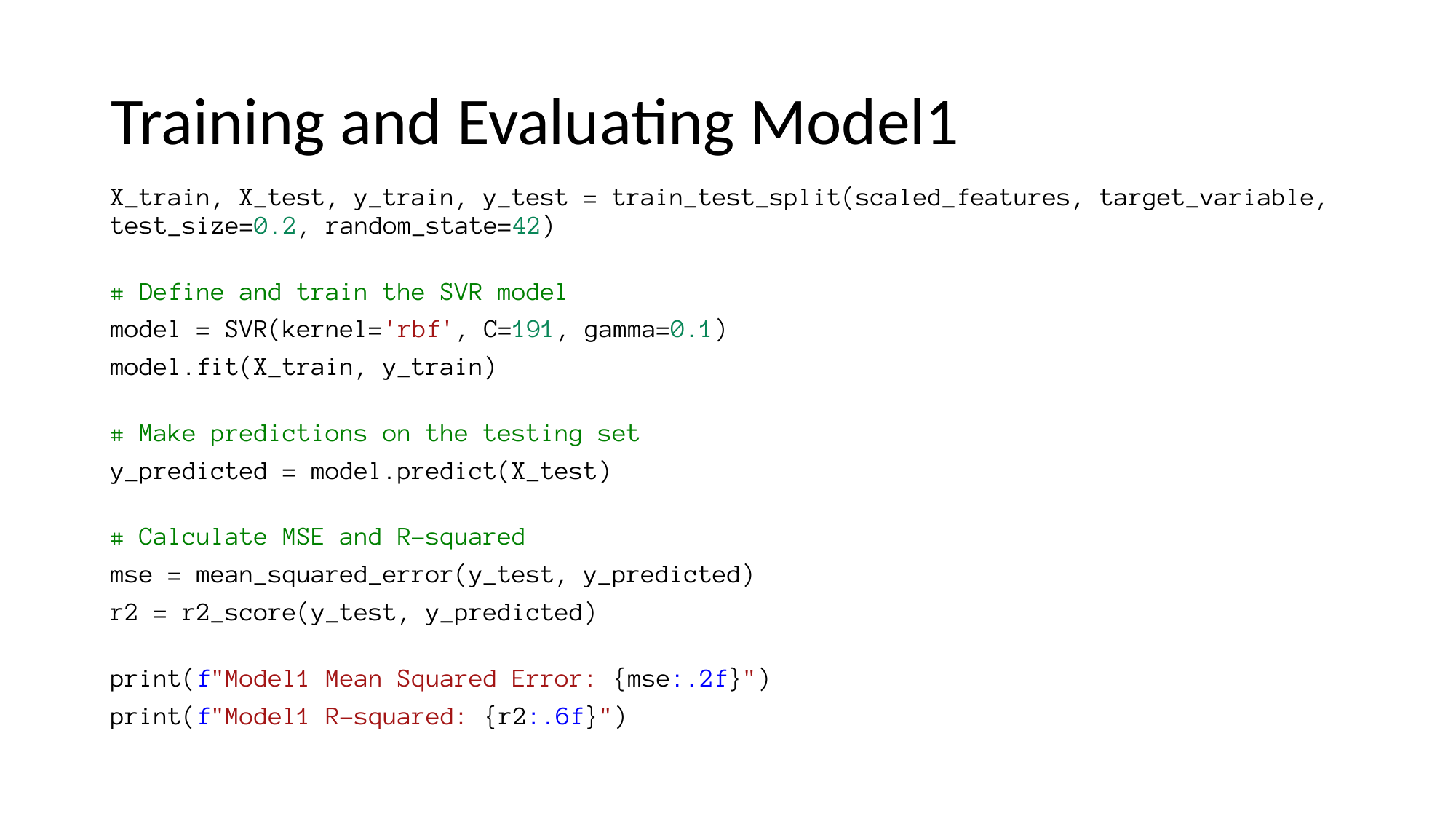

# Training and Evaluating Model1
X_train, X_test, y_train, y_test = train_test_split(scaled_features, target_variable, test_size=0.2, random_state=42)
# Define and train the SVR model
model = SVR(kernel='rbf', C=191, gamma=0.1)
model.fit(X_train, y_train)
# Make predictions on the testing set
y_predicted = model.predict(X_test)
# Calculate MSE and R-squared
mse = mean_squared_error(y_test, y_predicted)
r2 = r2_score(y_test, y_predicted)
print(f"Model1 Mean Squared Error: {mse:.2f}")
print(f"Model1 R-squared: {r2:.6f}")